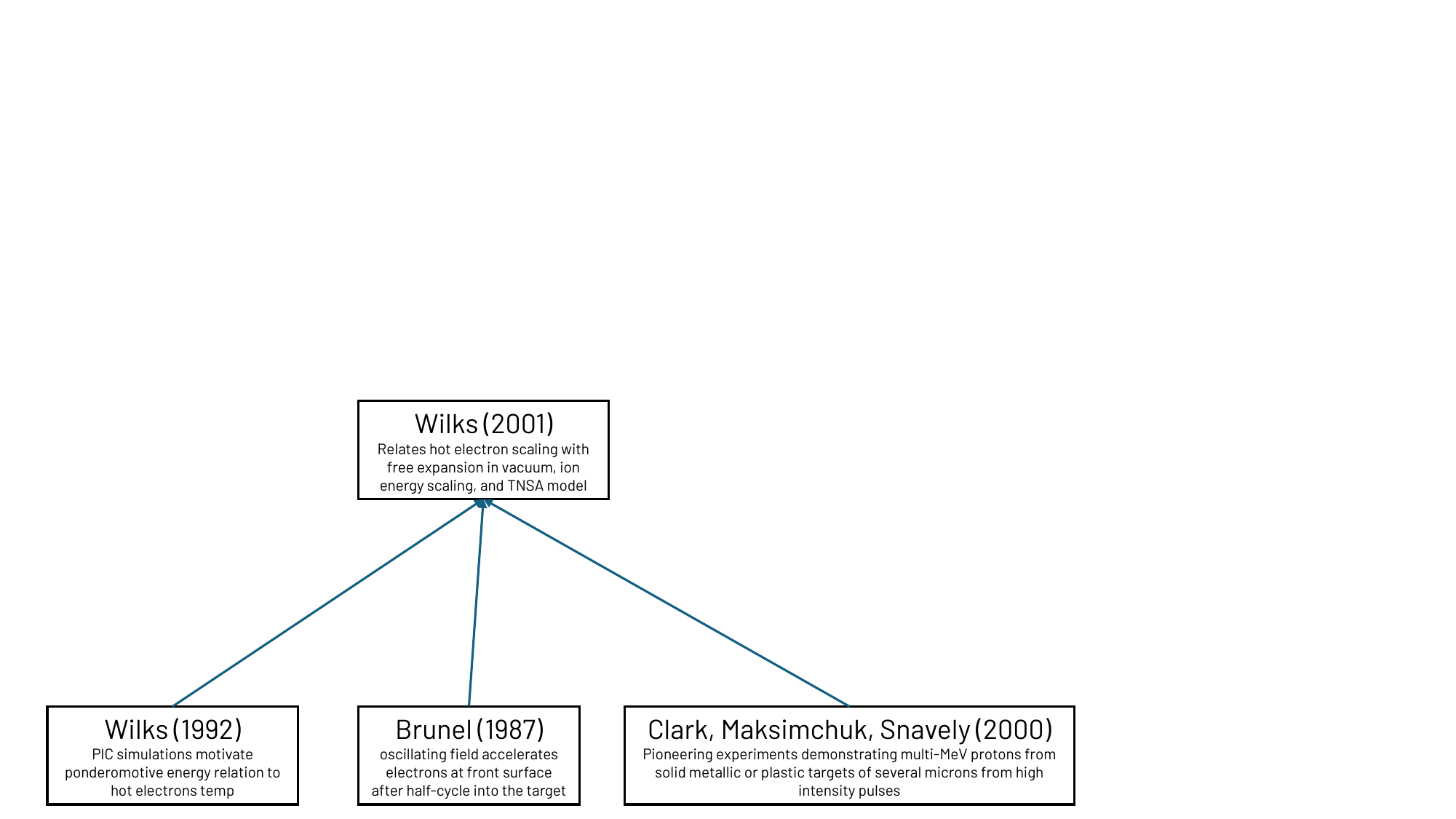

Wilks (2001)
Relates hot electron scaling with free expansion in vacuum, ion energy scaling, and TNSA model
Brunel (1987)
oscillating field accelerates electrons at front surface after half-cycle into the target
Clark, Maksimchuk, Snavely (2000)
Pioneering experiments demonstrating multi-MeV protons from solid metallic or plastic targets of several microns from high intensity pulses
Wilks (1992)
PIC simulations motivate ponderomotive energy relation to hot electrons temp